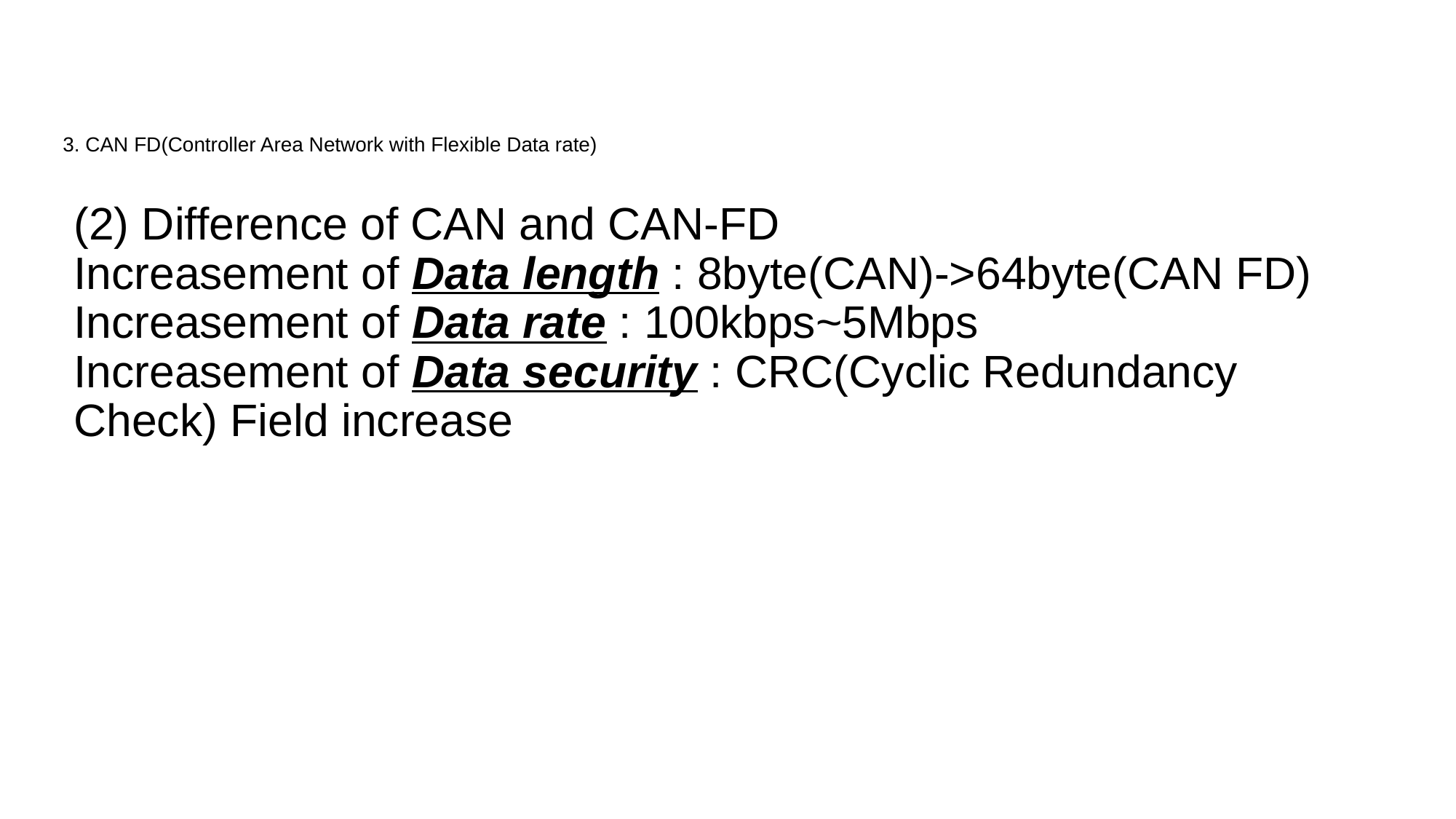

3. CAN FD(Controller Area Network with Flexible Data rate)
(2) Difference of CAN and CAN-FD
Increasement of Data length : 8byte(CAN)->64byte(CAN FD)
Increasement of Data rate : 100kbps~5Mbps
Increasement of Data security : CRC(Cyclic Redundancy Check) Field increase